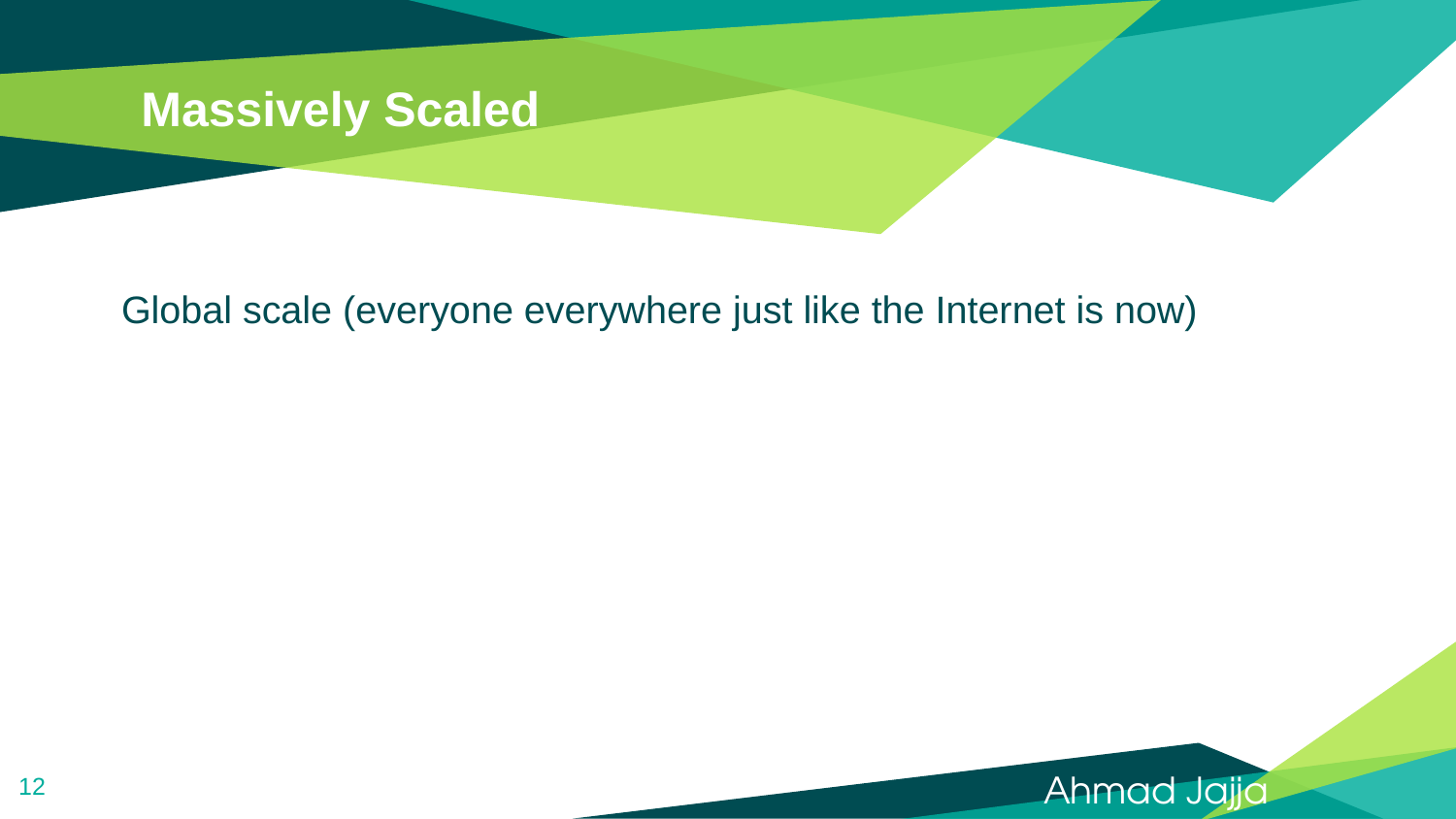

# Massively Scaled

Global scale (everyone everywhere just like the Internet is now)

12
 Ahmad Jajja